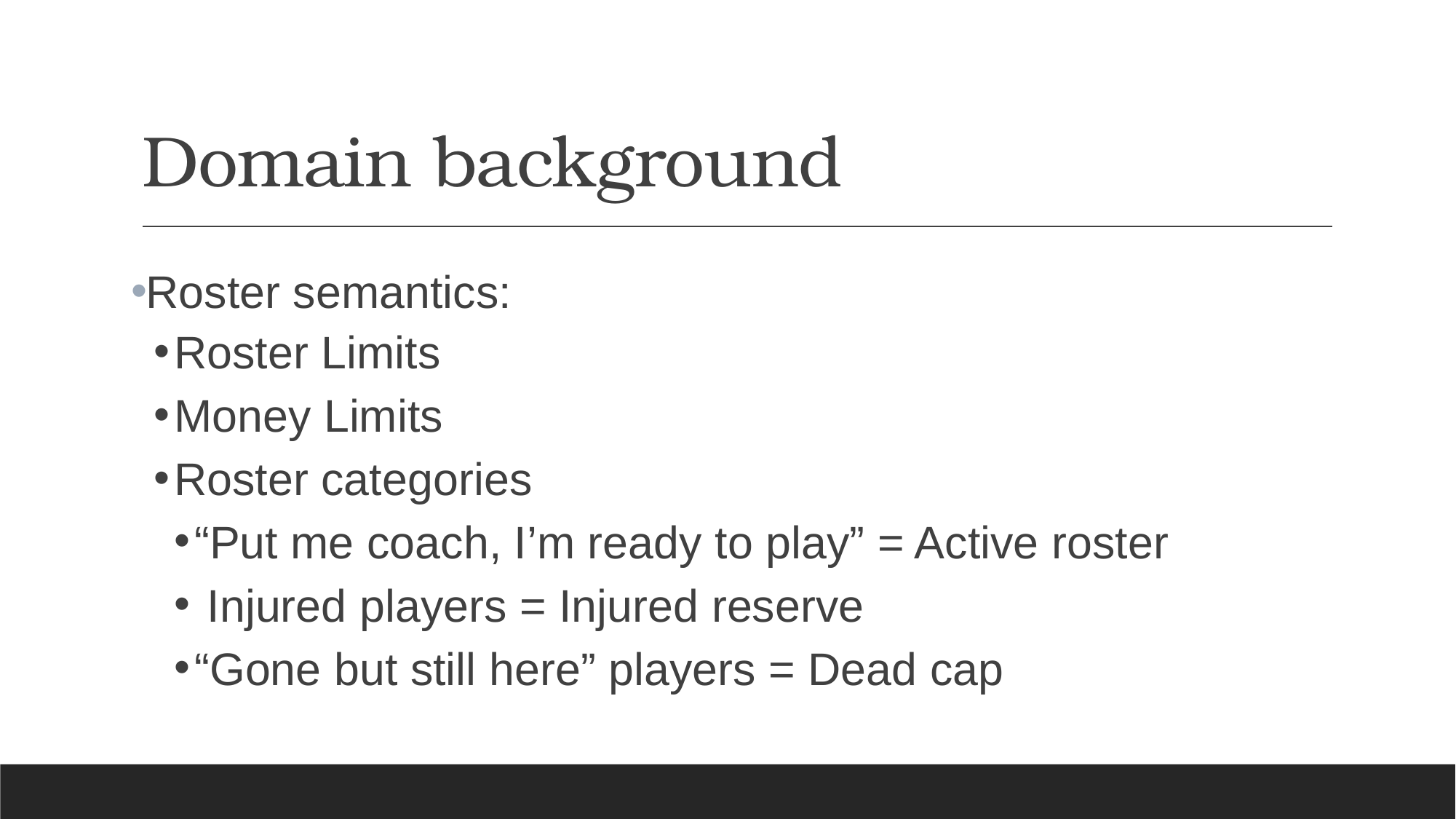

# Domain background
Roster semantics:
Roster Limits
Money Limits
Roster categories
“Put me coach, I’m ready to play” = Active roster
 Injured players = Injured reserve
“Gone but still here” players = Dead cap